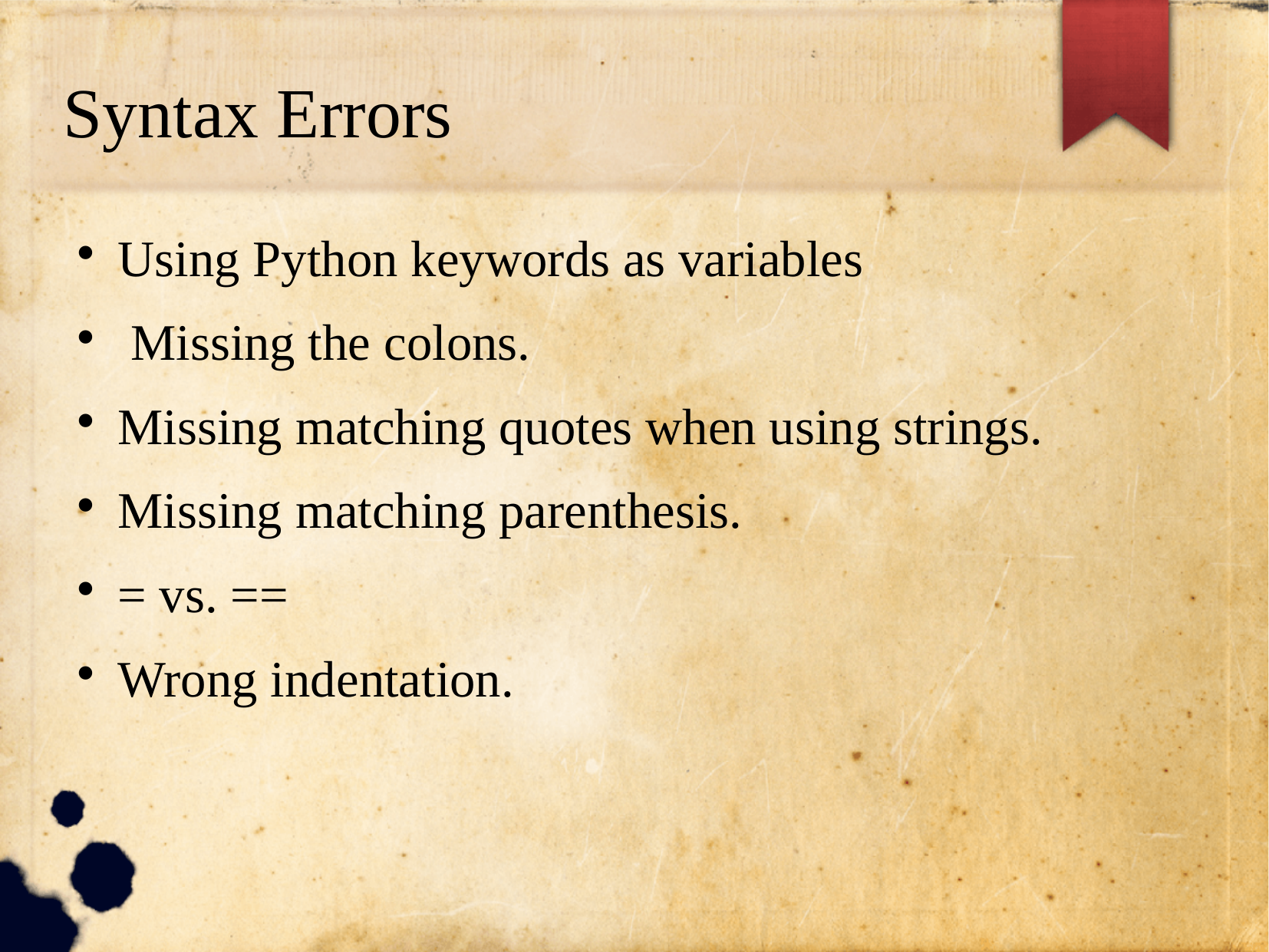

Syntax Errors
Using Python keywords as variables
 Missing the colons.
Missing matching quotes when using strings.
Missing matching parenthesis.
= vs. ==
Wrong indentation.